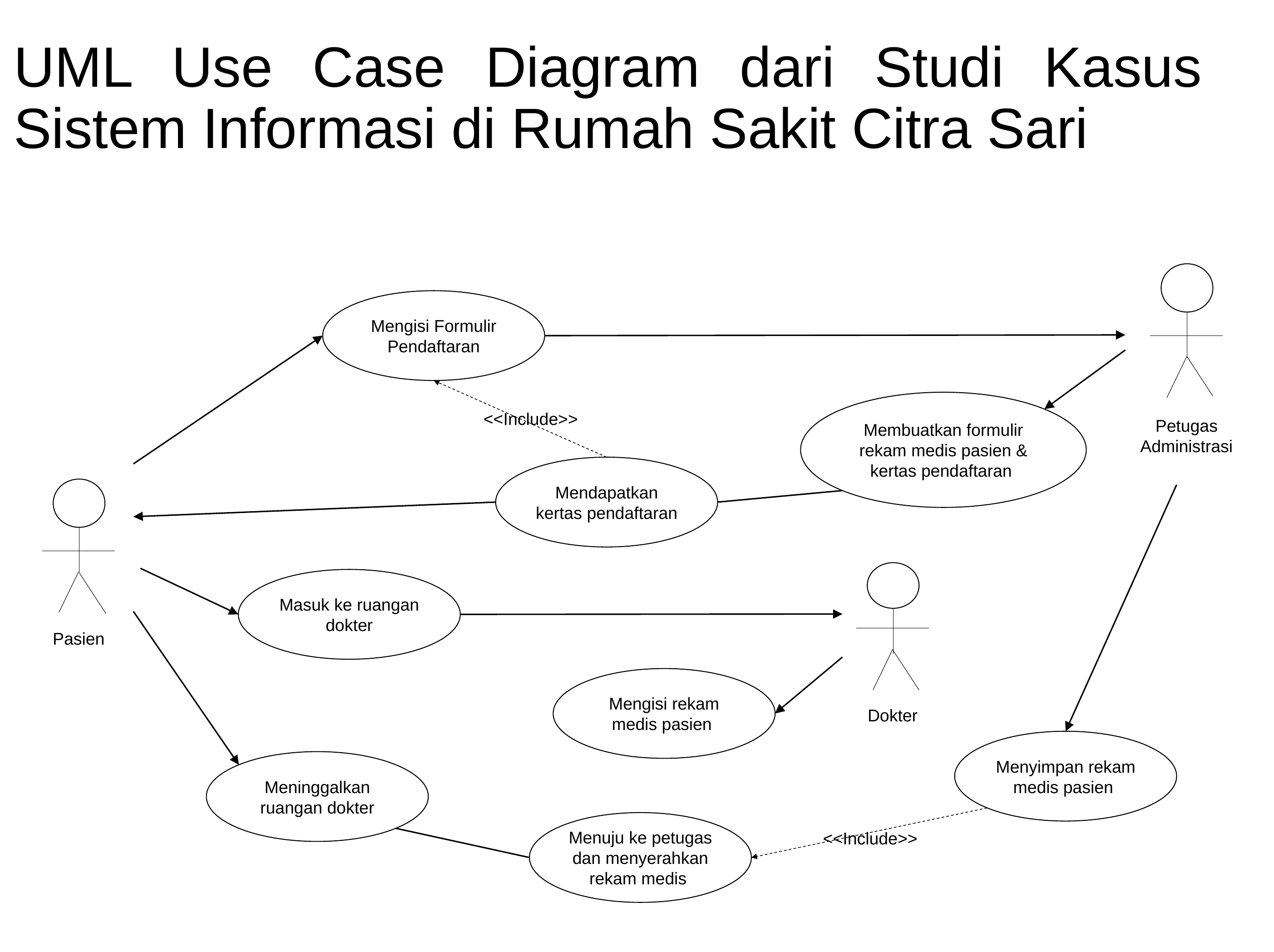

UML Use Case Diagram dari Studi Kasus Sistem Informasi di Rumah Sakit Citra Sari

Mengisi Formulir Pendaftaran
Membuatkan formulir rekam medis pasien & kertas pendaftaran
<<Include>>
Petugas Administrasi
Mendapatkan kertas pendaftaran

Masuk ke ruangan dokter
Pasien
Mengisi rekam medis pasien
Dokter
Menyimpan rekam medis pasien
Meninggalkan ruangan dokter
Menuju ke petugas dan menyerahkan rekam medis
<<Include>>